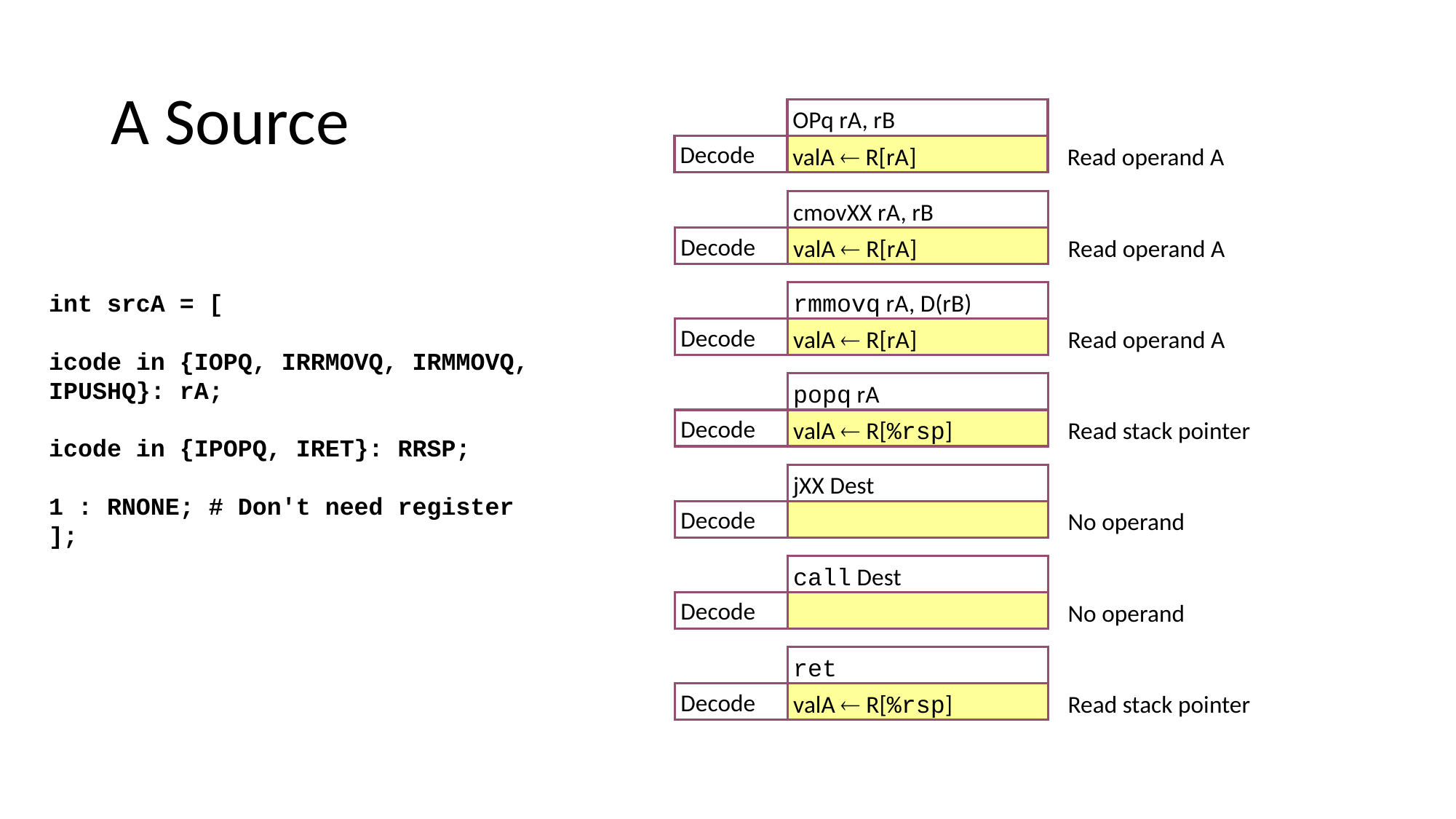

# A Source
OPq rA, rB
Decode
valA ← R[rA]

Read operand A
cmovXX rA, rB
Decode
valA ← R[rA]

Read operand A
rmmovq rA, D(rB)
Decode
valA ← R[rA]

Read operand A
popq rA
Decode
valA ← R[%rsp]

Read stack pointer
jXX Dest
Decode

No operand
call Dest
Decode

No operand
ret
Decode
valA ← R[%rsp]

Read stack pointer
int srcA = [

icode in {IOPQ, IRRMOVQ, IRMMOVQ, IPUSHQ}: rA;

icode in {IPOPQ, IRET}: RRSP;

1 : RNONE; # Don't need register
];